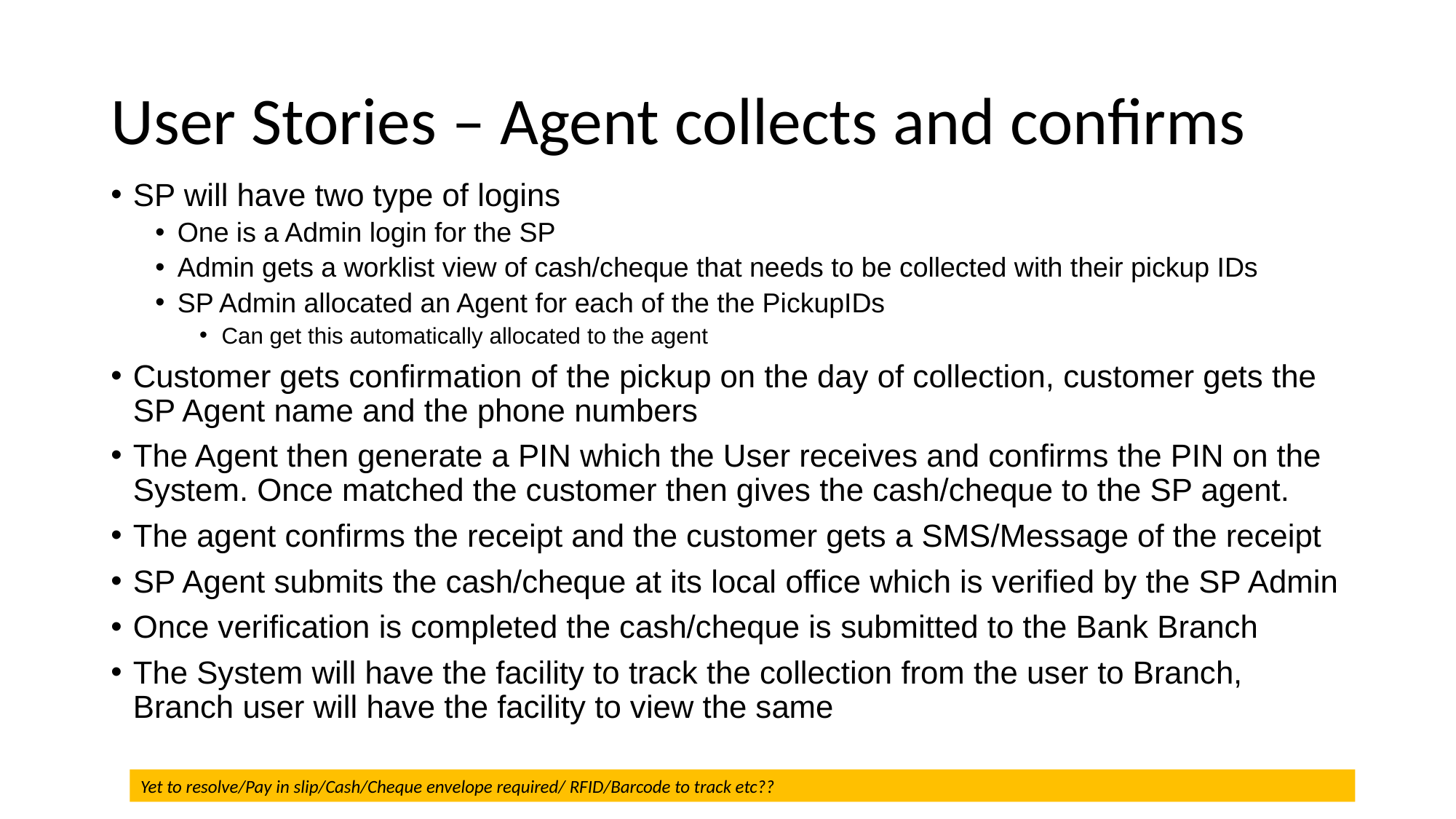

# User Stories – Agent collects and confirms
SP will have two type of logins
One is a Admin login for the SP
Admin gets a worklist view of cash/cheque that needs to be collected with their pickup IDs
SP Admin allocated an Agent for each of the the PickupIDs
Can get this automatically allocated to the agent
Customer gets confirmation of the pickup on the day of collection, customer gets the SP Agent name and the phone numbers
The Agent then generate a PIN which the User receives and confirms the PIN on the System. Once matched the customer then gives the cash/cheque to the SP agent.
The agent confirms the receipt and the customer gets a SMS/Message of the receipt
SP Agent submits the cash/cheque at its local office which is verified by the SP Admin
Once verification is completed the cash/cheque is submitted to the Bank Branch
The System will have the facility to track the collection from the user to Branch, Branch user will have the facility to view the same

Yet to resolve/Pay in slip/Cash/Cheque envelope required/ RFID/Barcode to track etc??